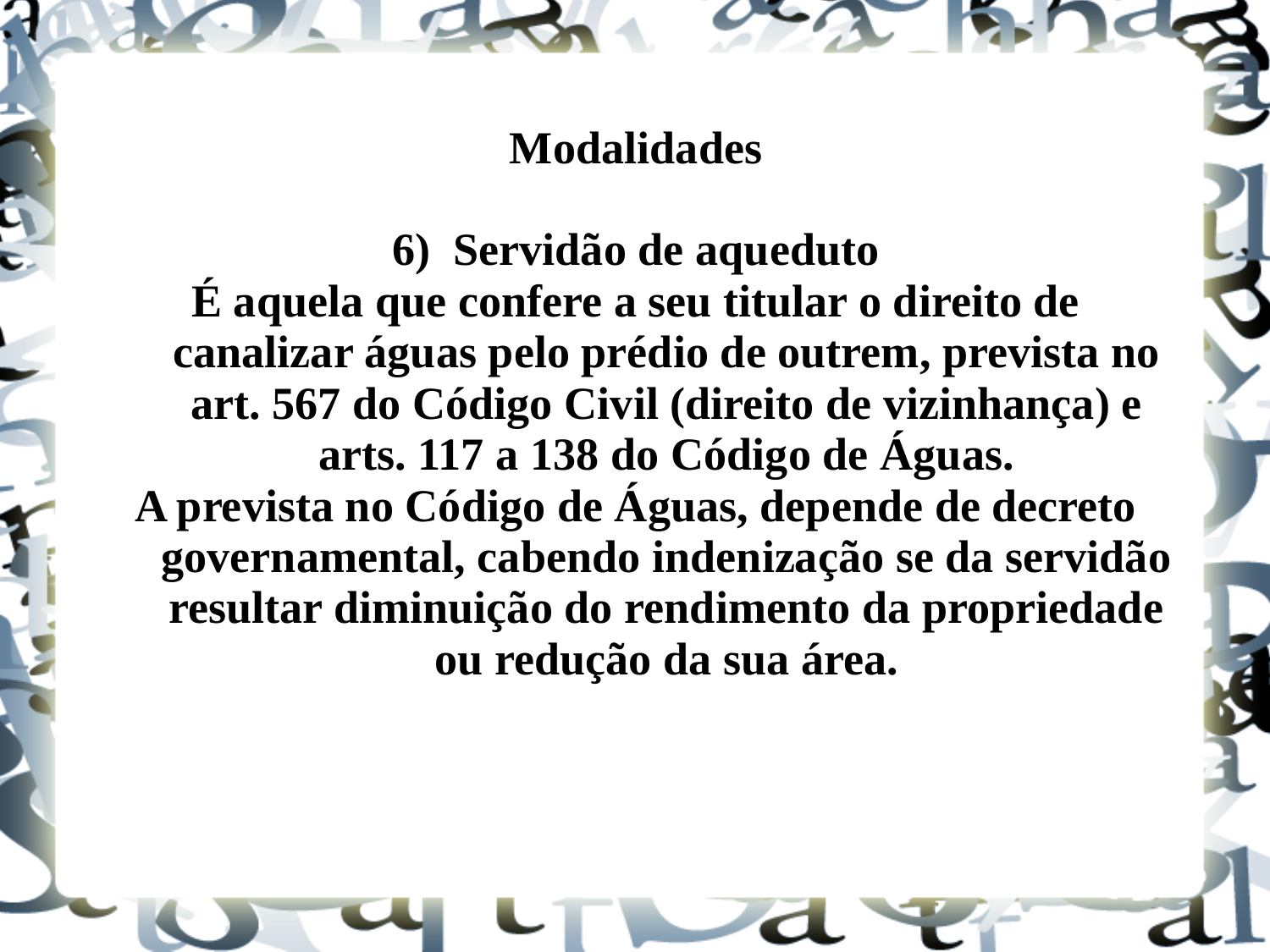

Modalidades

6)  Servidão de aqueduto
É aquela que confere a seu titular o direito de canalizar águas pelo prédio de outrem, prevista no art. 567 do Código Civil (direito de vizinhança) e arts. 117 a 138 do Código de Águas.
A prevista no Código de Águas, depende de decreto governamental, cabendo indenização se da servidão resultar diminuição do rendimento da propriedade ou redução da sua área.